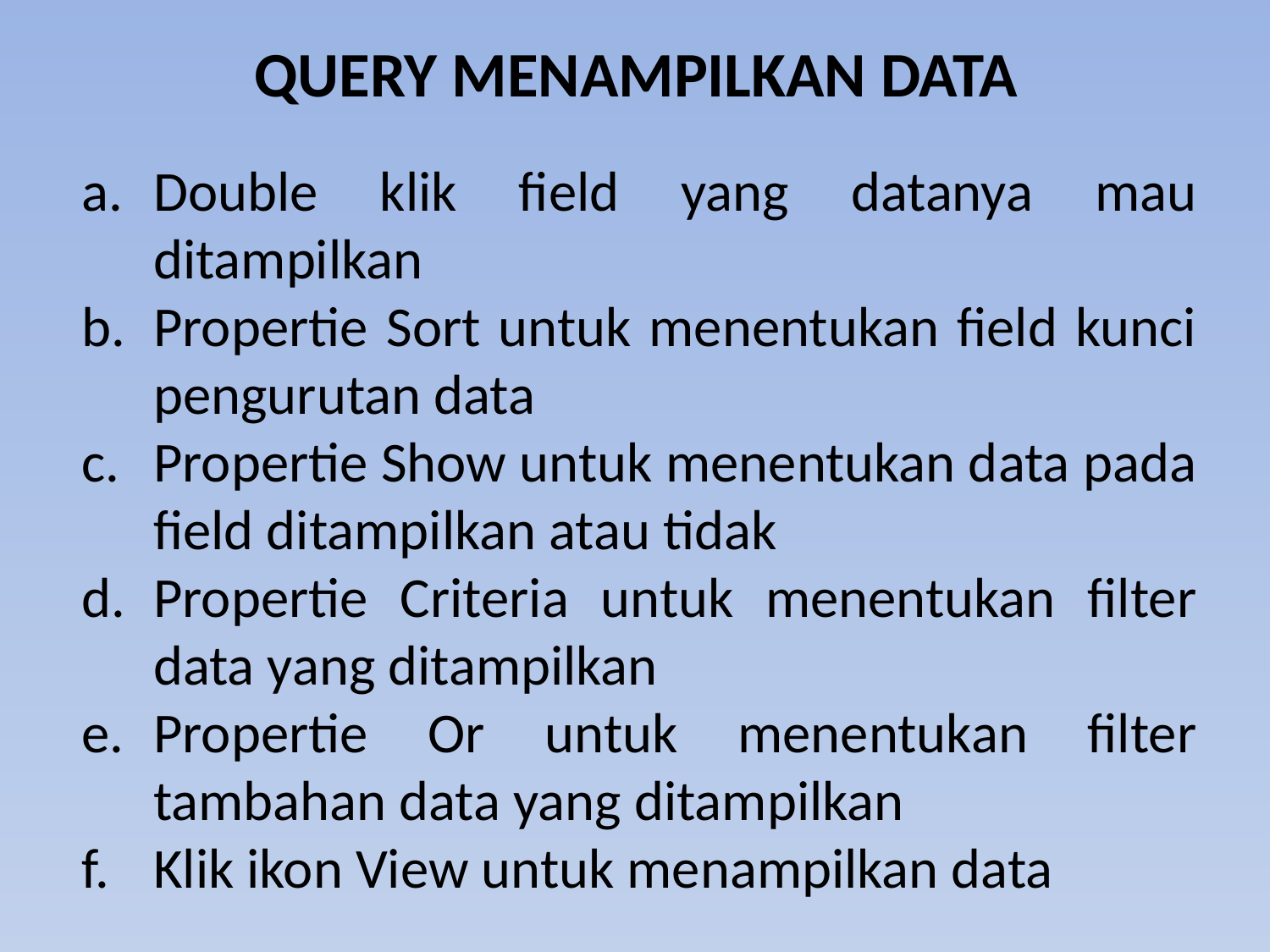

# QUERY MENAMPILKAN DATA
Double klik field yang datanya mau ditampilkan
Propertie Sort untuk menentukan field kunci pengurutan data
Propertie Show untuk menentukan data pada field ditampilkan atau tidak
Propertie Criteria untuk menentukan filter data yang ditampilkan
Propertie Or untuk menentukan filter tambahan data yang ditampilkan
Klik ikon View untuk menampilkan data